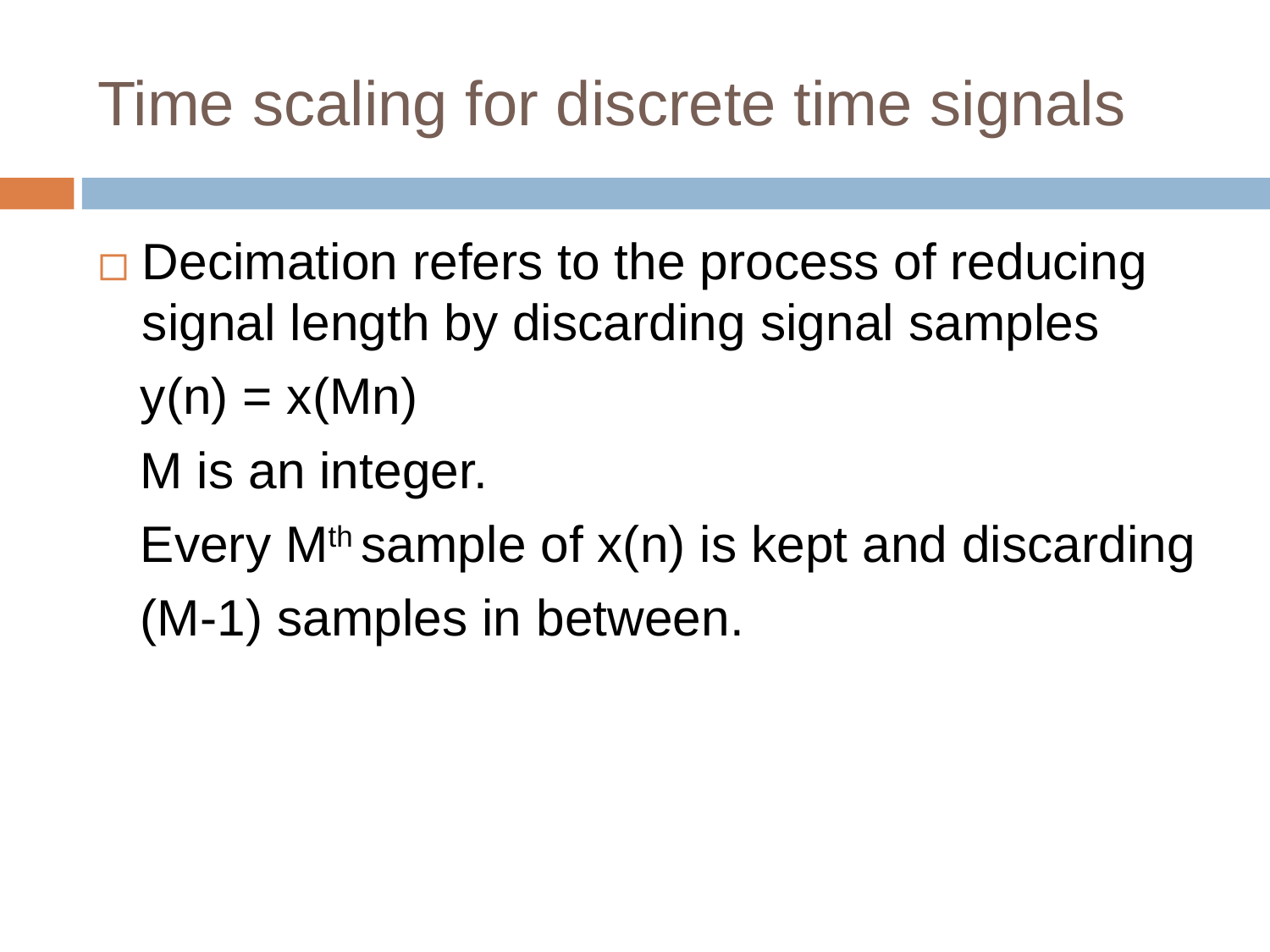

# Time scaling for discrete time signals
Decimation refers to the process of reducing signal length by discarding signal samples
   y(n) = x(Mn)
   M is an integer.
   Every Mth sample of x(n) is kept and discarding
   (M-1) samples in between.